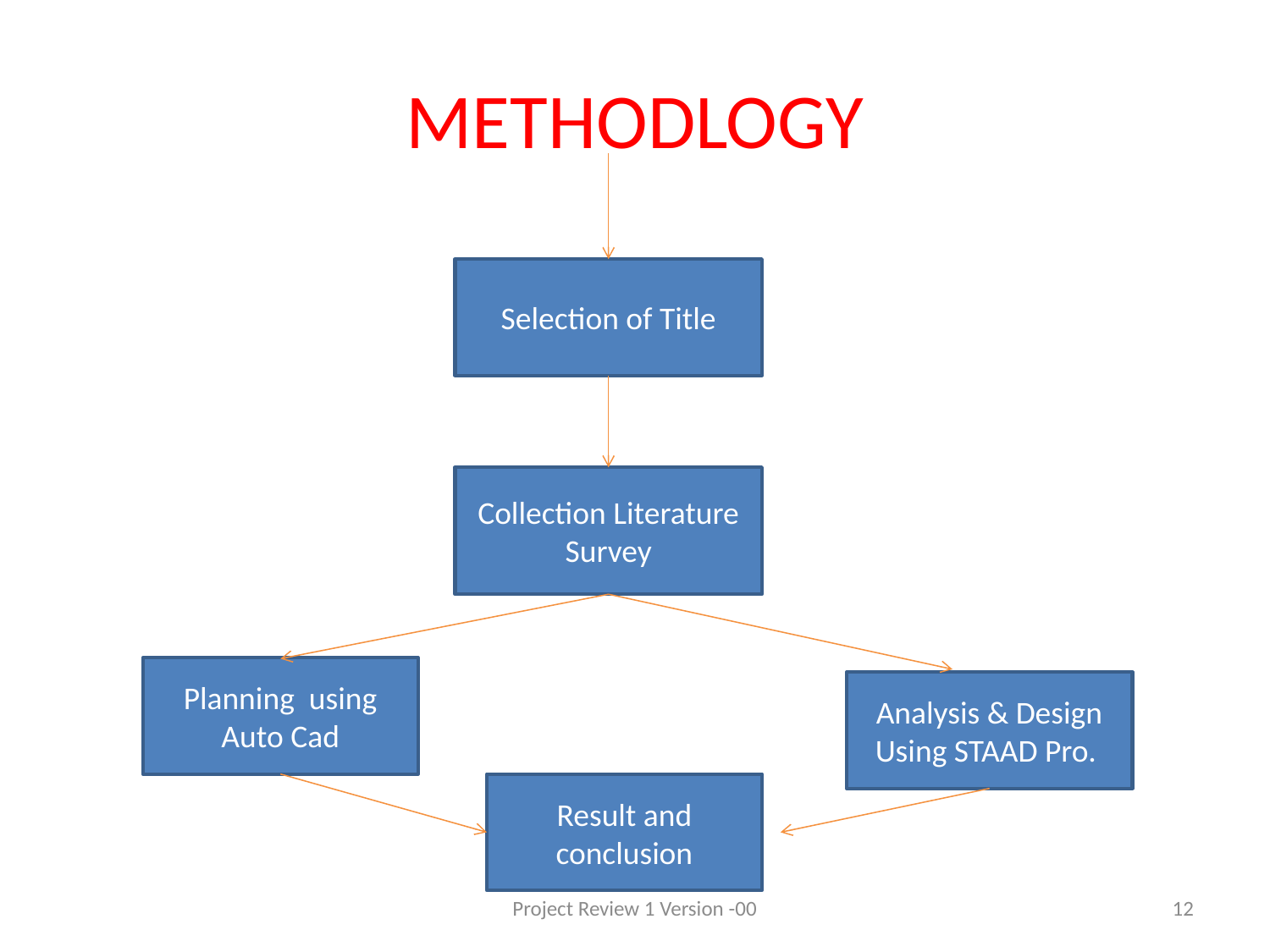

# METHODLOGY
Selection of Title
Collection Literature Survey
Planning  using Auto Cad
Analysis & Design Using STAAD Pro.
Result and conclusion
Project Review 1 Version -00
12